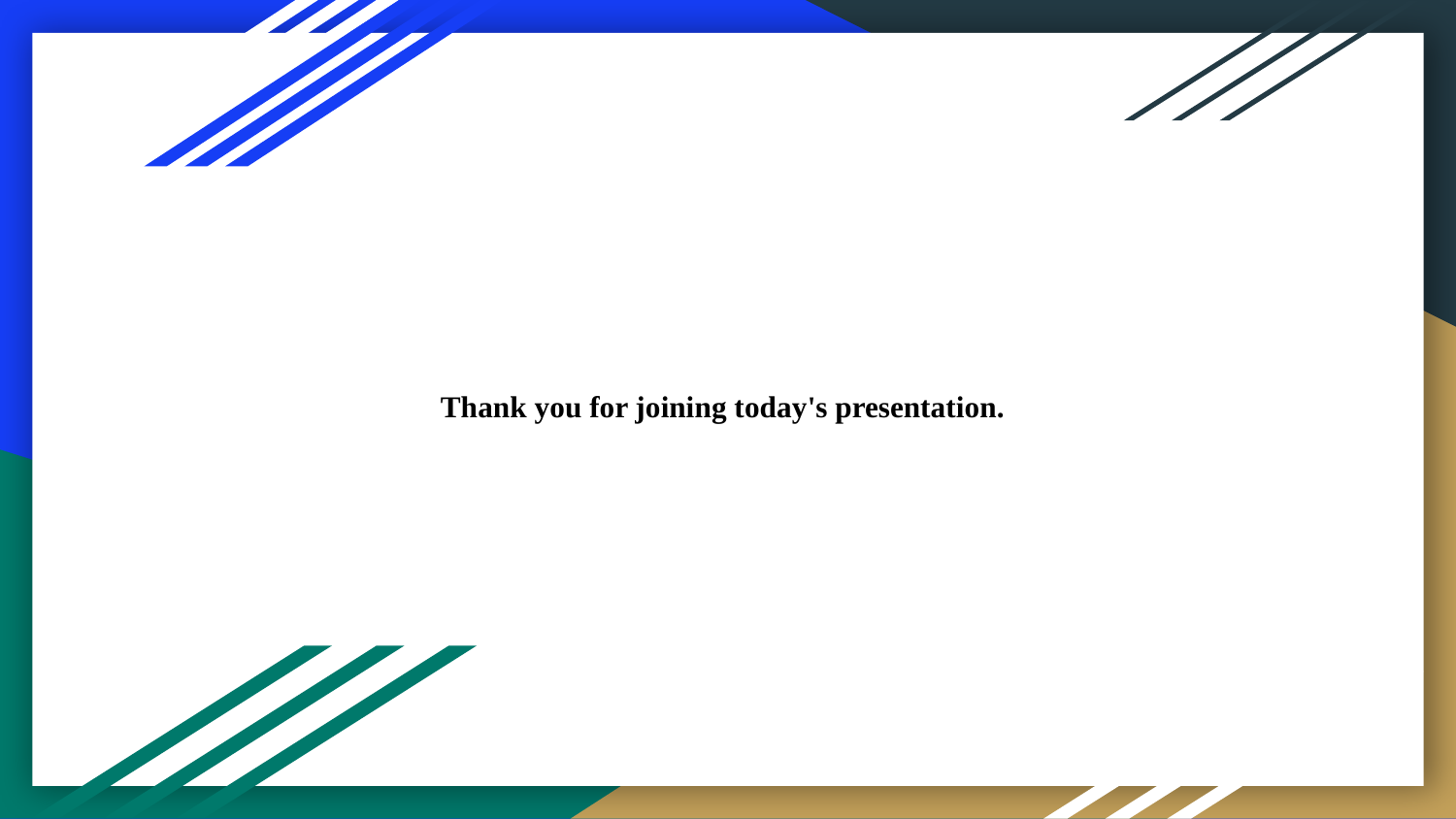

# Thank you for joining today's presentation.